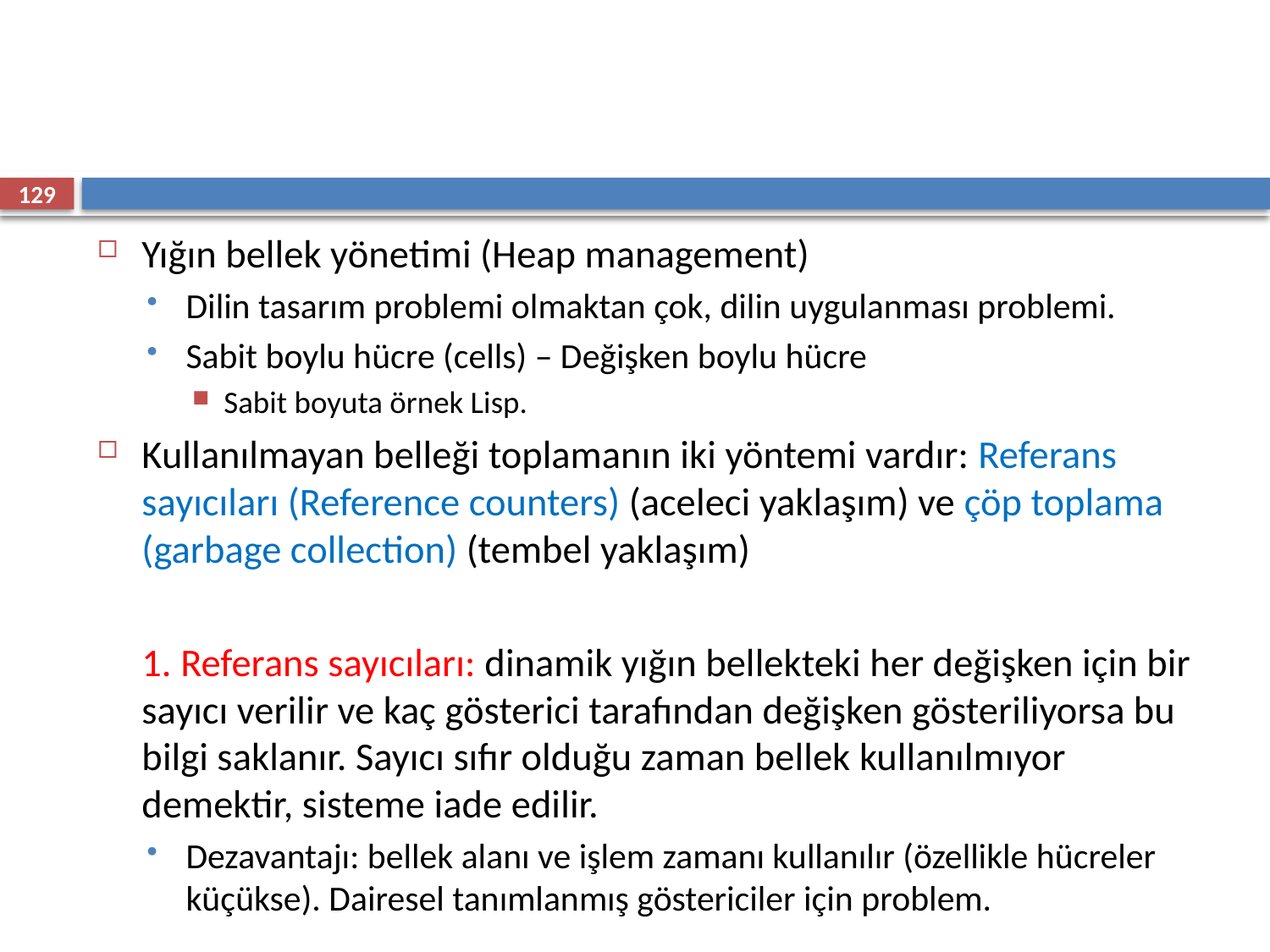

#
129
Yığın bellek yönetimi (Heap management)
Dilin tasarım problemi olmaktan çok, dilin uygulanması problemi.
Sabit boylu hücre (cells) – Değişken boylu hücre
Sabit boyuta örnek Lisp.
Kullanılmayan belleği toplamanın iki yöntemi vardır: Referans sayıcıları (Reference counters) (aceleci yaklaşım) ve çöp toplama (garbage collection) (tembel yaklaşım)

	1. Referans sayıcıları: dinamik yığın bellekteki her değişken için bir sayıcı verilir ve kaç gösterici tarafından değişken gösteriliyorsa bu bilgi saklanır. Sayıcı sıfır olduğu zaman bellek kullanılmıyor demektir, sisteme iade edilir.
Dezavantajı: bellek alanı ve işlem zamanı kullanılır (özellikle hücreler küçükse). Dairesel tanımlanmış göstericiler için problem.